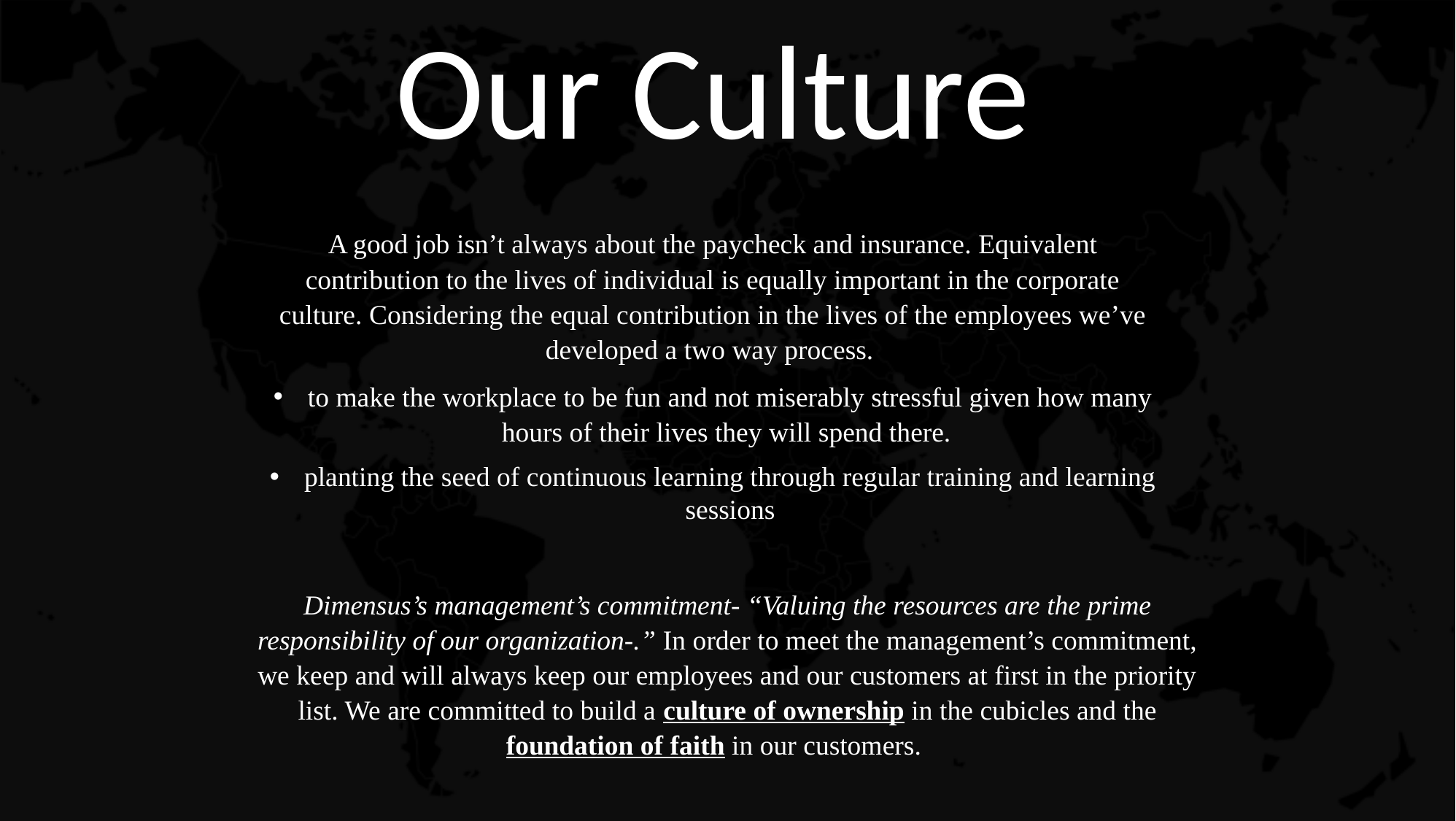

Our Culture
A good job isn’t always about the paycheck and insurance. Equivalent contribution to the lives of individual is equally important in the corporate culture. Considering the equal contribution in the lives of the employees we’ve developed a two way process.
to make the workplace to be fun and not miserably stressful given how many hours of their lives they will spend there.
planting the seed of continuous learning through regular training and learning sessions
Dimensus’s management’s commitment- “Valuing the resources are the prime responsibility of our organization-.” In order to meet the management’s commitment, we keep and will always keep our employees and our customers at first in the priority list. We are committed to build a culture of ownership in the cubicles and the foundation of faith in our customers.